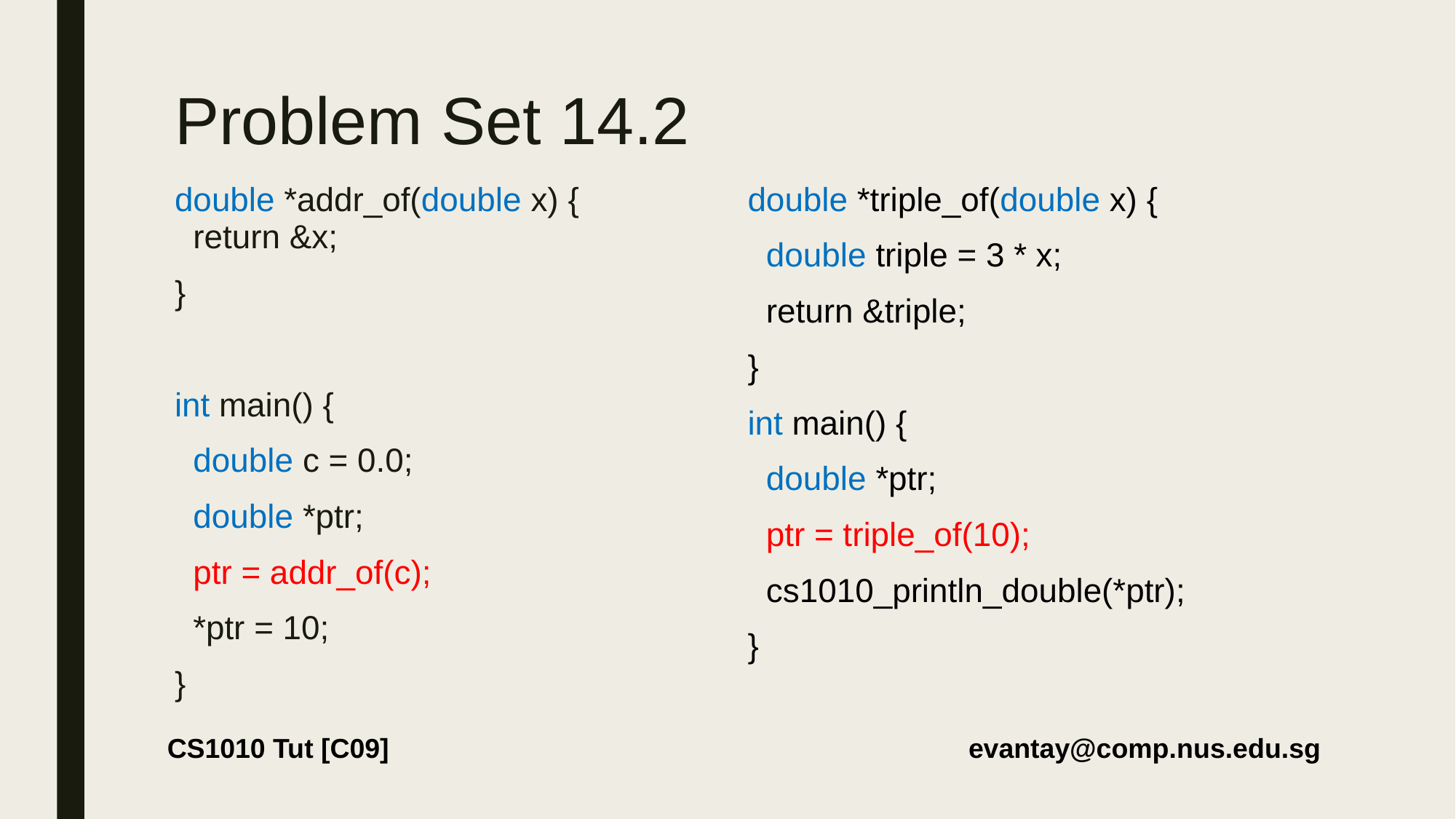

# Problem Set 14.2
double *addr_of(double x) {
  return &x;
}

int main() {
  double c = 0.0;
  double *ptr;
  ptr = addr_of(c);
  *ptr = 10;
}
double *triple_of(double x) {
  double triple = 3 * x;
  return &triple;
}
int main() {
  double *ptr;
  ptr = triple_of(10);
  cs1010_println_double(*ptr);
}